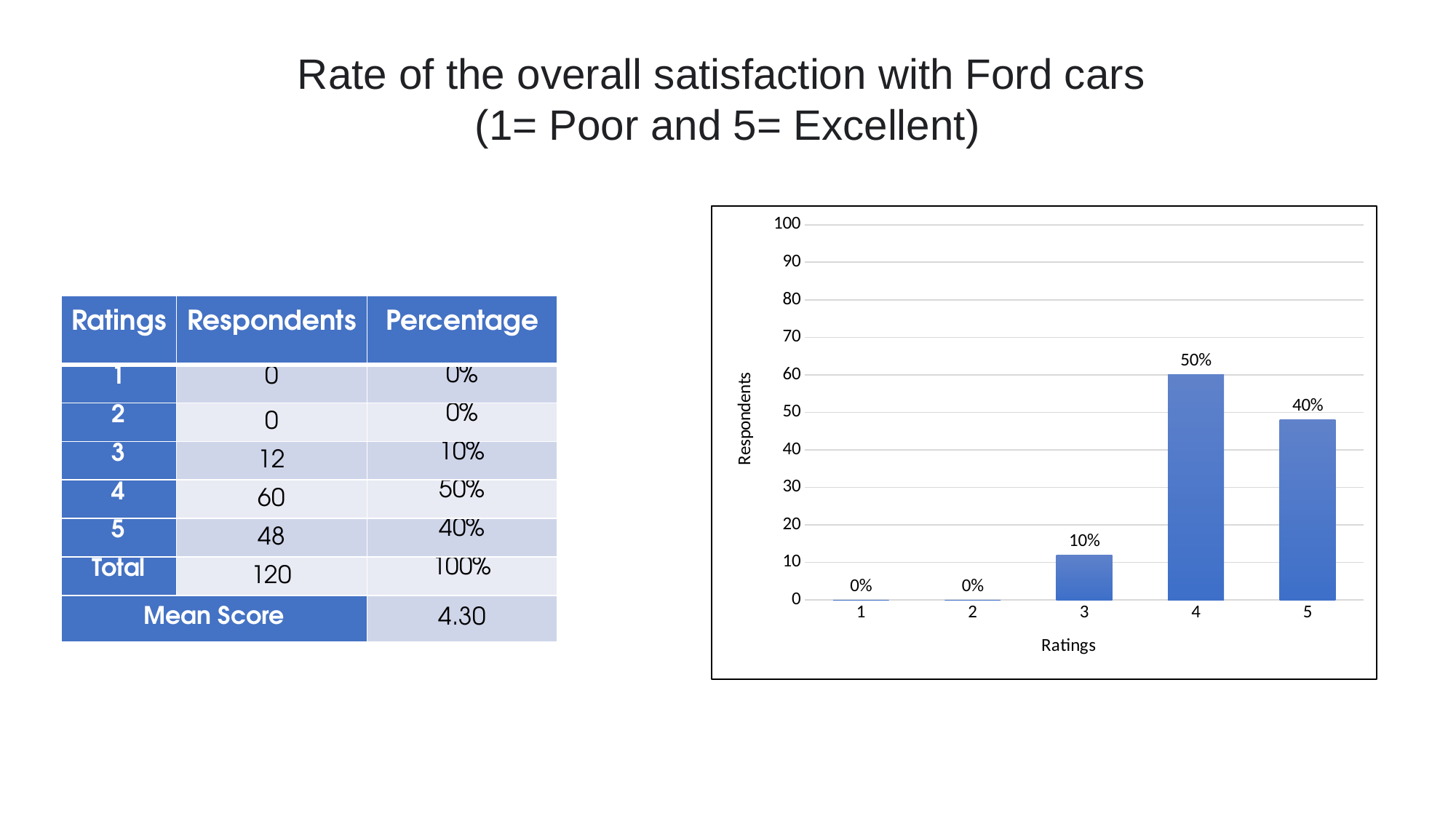

Rate of the overall satisfaction with Ford cars
(1= Poor and 5= Excellent)

### Chart

| Category |  |
|---|---|
| 1 | 0.0 |
| 2 | 0.0 |
| 3 | 12.0 |
| 4 | 60.0 |
| 5 | 48.0 |
| Ratings | Respondents | Percentage |
| --- | --- | --- |
| 1 | 0 | 0% |
| 2 | 0 | 0% |
| 3 | 12 | 10% |
| 4 | 60 | 50% |
| 5 | 48 | 40% |
| Total | 120 | 100% |
| Mean Score |  | 4.30 |